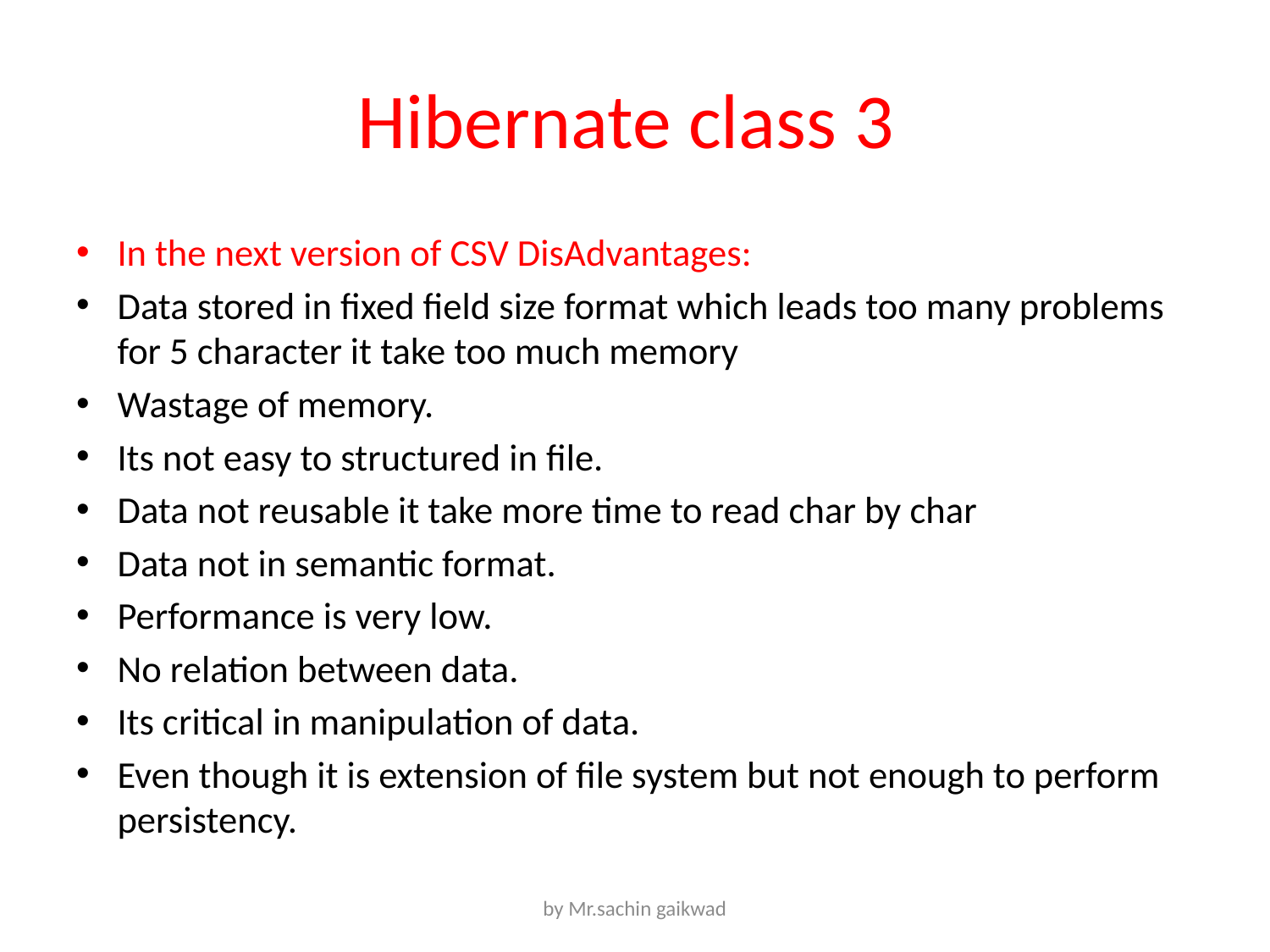

# Hibernate class 3
In the next version of CSV DisAdvantages:
Data stored in fixed field size format which leads too many problems for 5 character it take too much memory
Wastage of memory.
Its not easy to structured in file.
Data not reusable it take more time to read char by char
Data not in semantic format.
Performance is very low.
No relation between data.
Its critical in manipulation of data.
Even though it is extension of file system but not enough to perform persistency.
by Mr.sachin gaikwad